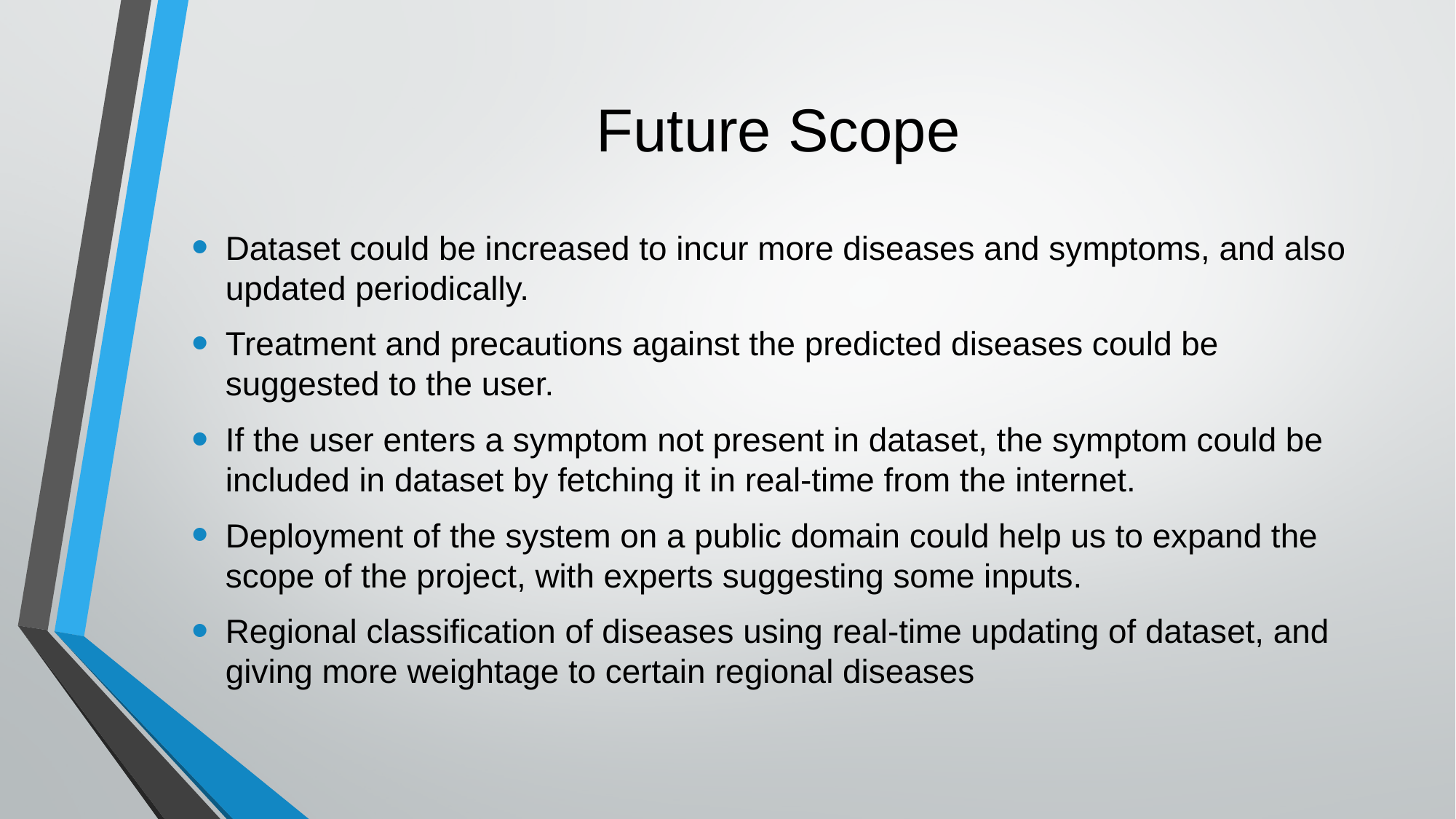

# Future Scope
Dataset could be increased to incur more diseases and symptoms, and also updated periodically.
Treatment and precautions against the predicted diseases could be suggested to the user.
If the user enters a symptom not present in dataset, the symptom could be included in dataset by fetching it in real-time from the internet.
Deployment of the system on a public domain could help us to expand the scope of the project, with experts suggesting some inputs.
Regional classification of diseases using real-time updating of dataset, and giving more weightage to certain regional diseases